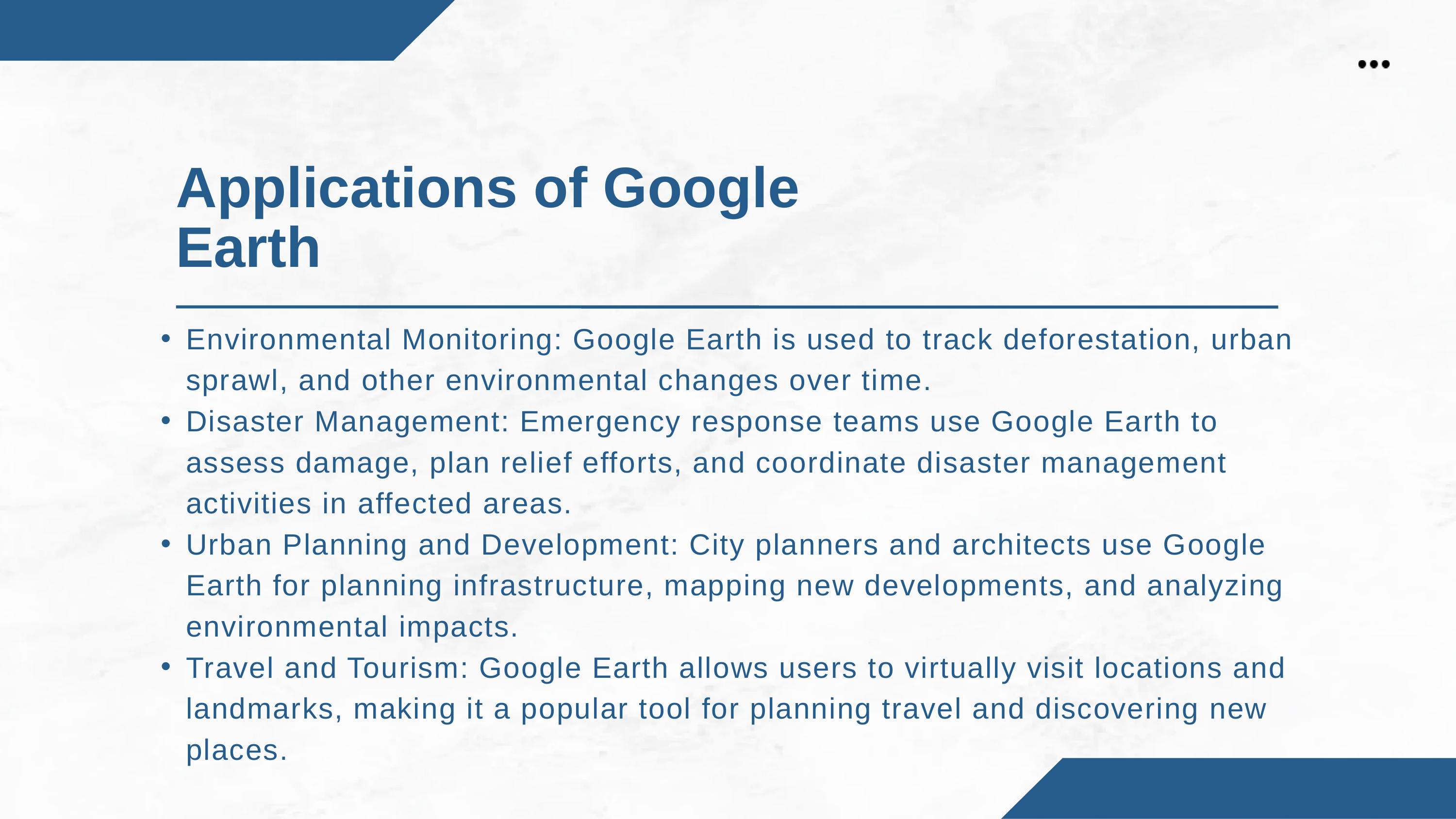

Applications of Google Earth

Environmental Monitoring: Google Earth is used to track deforestation, urban sprawl, and other environmental changes over time.
Disaster Management: Emergency response teams use Google Earth to assess damage, plan relief efforts, and coordinate disaster management activities in affected areas.
Urban Planning and Development: City planners and architects use Google Earth for planning infrastructure, mapping new developments, and analyzing environmental impacts.
Travel and Tourism: Google Earth allows users to virtually visit locations and landmarks, making it a popular tool for planning travel and discovering new places.